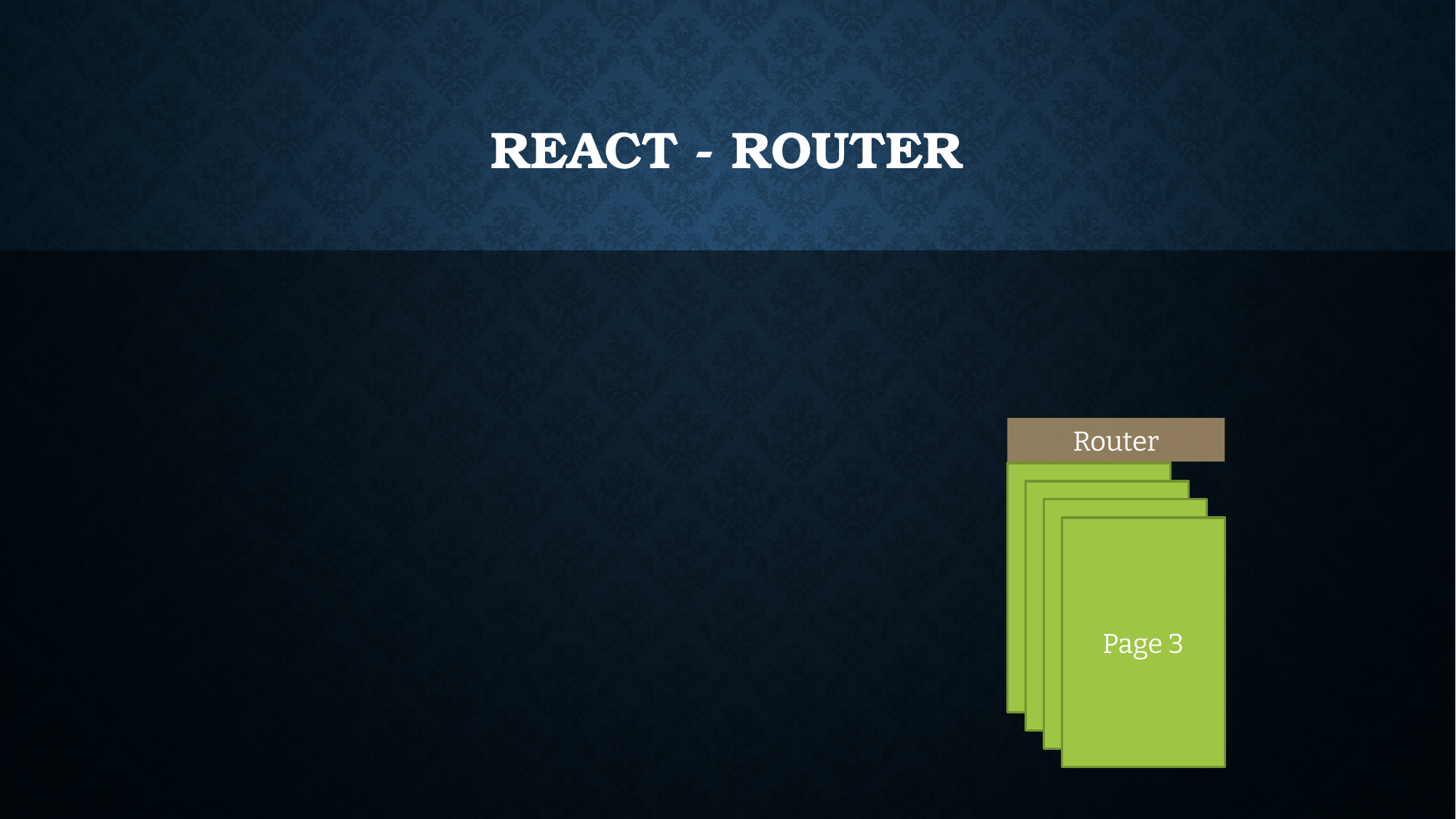

# React - Router

Router
Page 1
Page 1
Page 1
Page 3